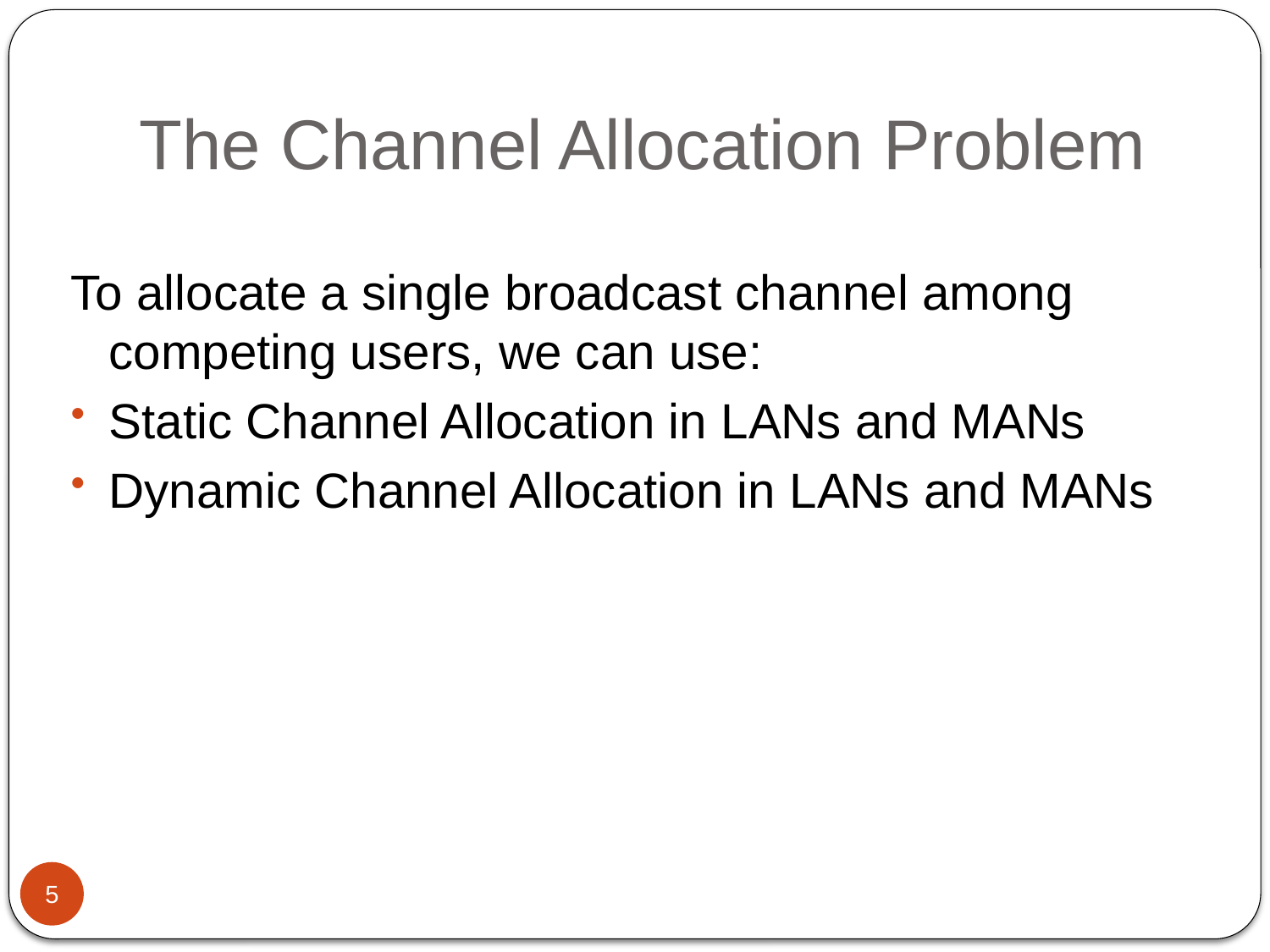

# The Channel Allocation Problem
To allocate a single broadcast channel among competing users, we can use:
Static Channel Allocation in LANs and MANs
Dynamic Channel Allocation in LANs and MANs

5